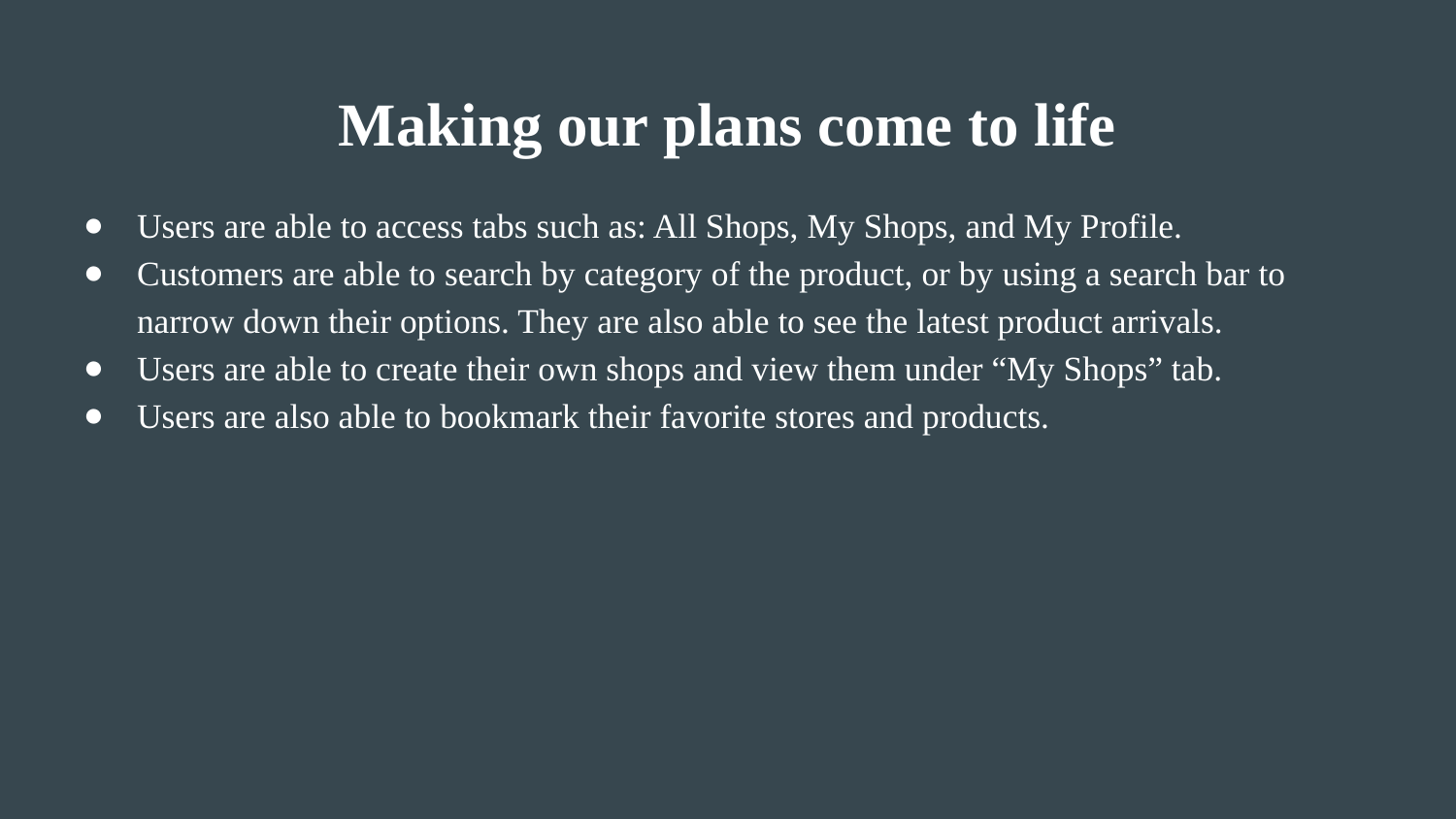

# Making our plans come to life
Users are able to access tabs such as: All Shops, My Shops, and My Profile.
Customers are able to search by category of the product, or by using a search bar to narrow down their options. They are also able to see the latest product arrivals.
Users are able to create their own shops and view them under “My Shops” tab.
Users are also able to bookmark their favorite stores and products.